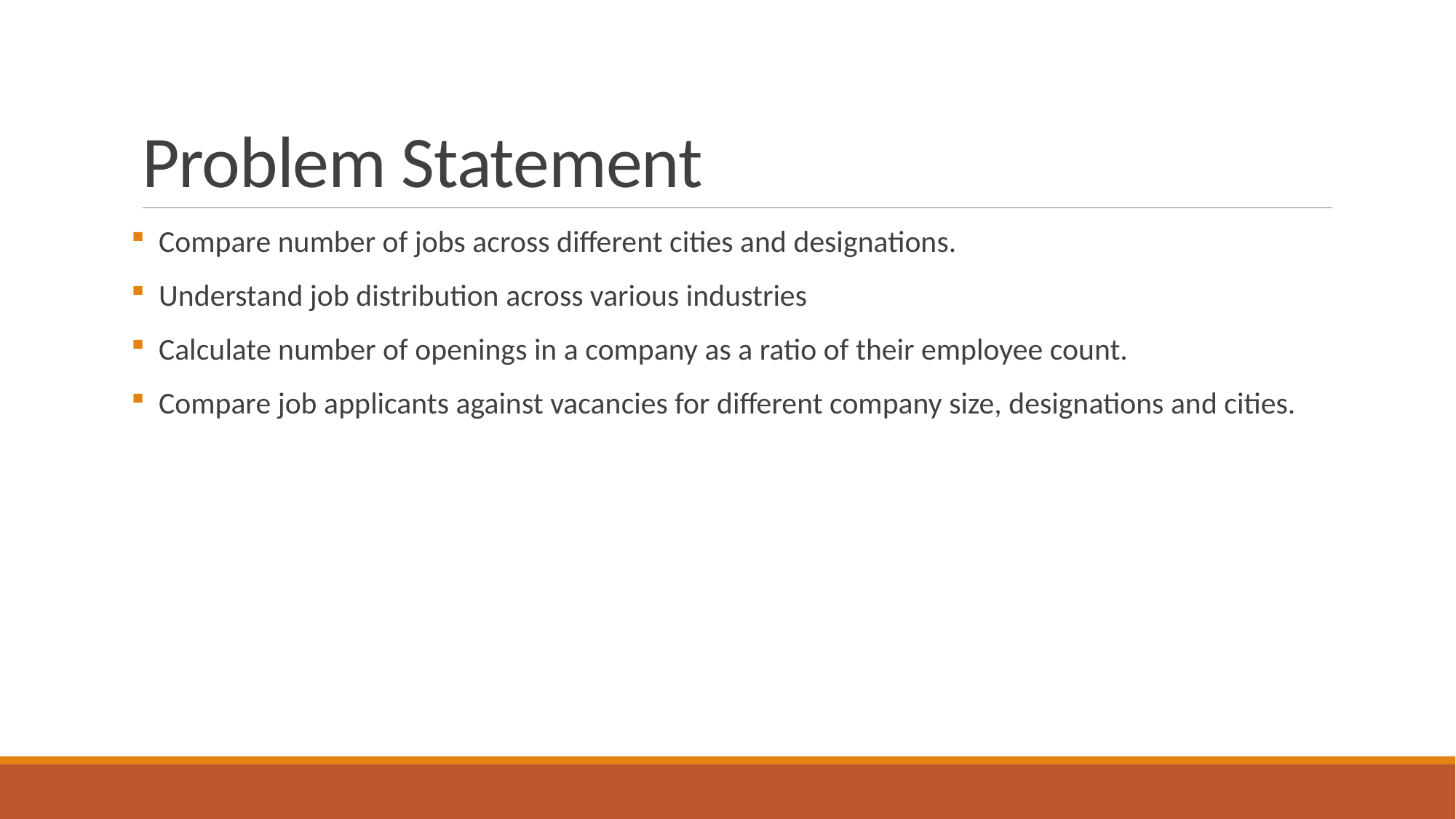

# Problem Statement
  Compare number of jobs across different cities and designations.
  Understand job distribution across various industries
  Calculate number of openings in a company as a ratio of their employee count.
  Compare job applicants against vacancies for different company size, designations and cities.